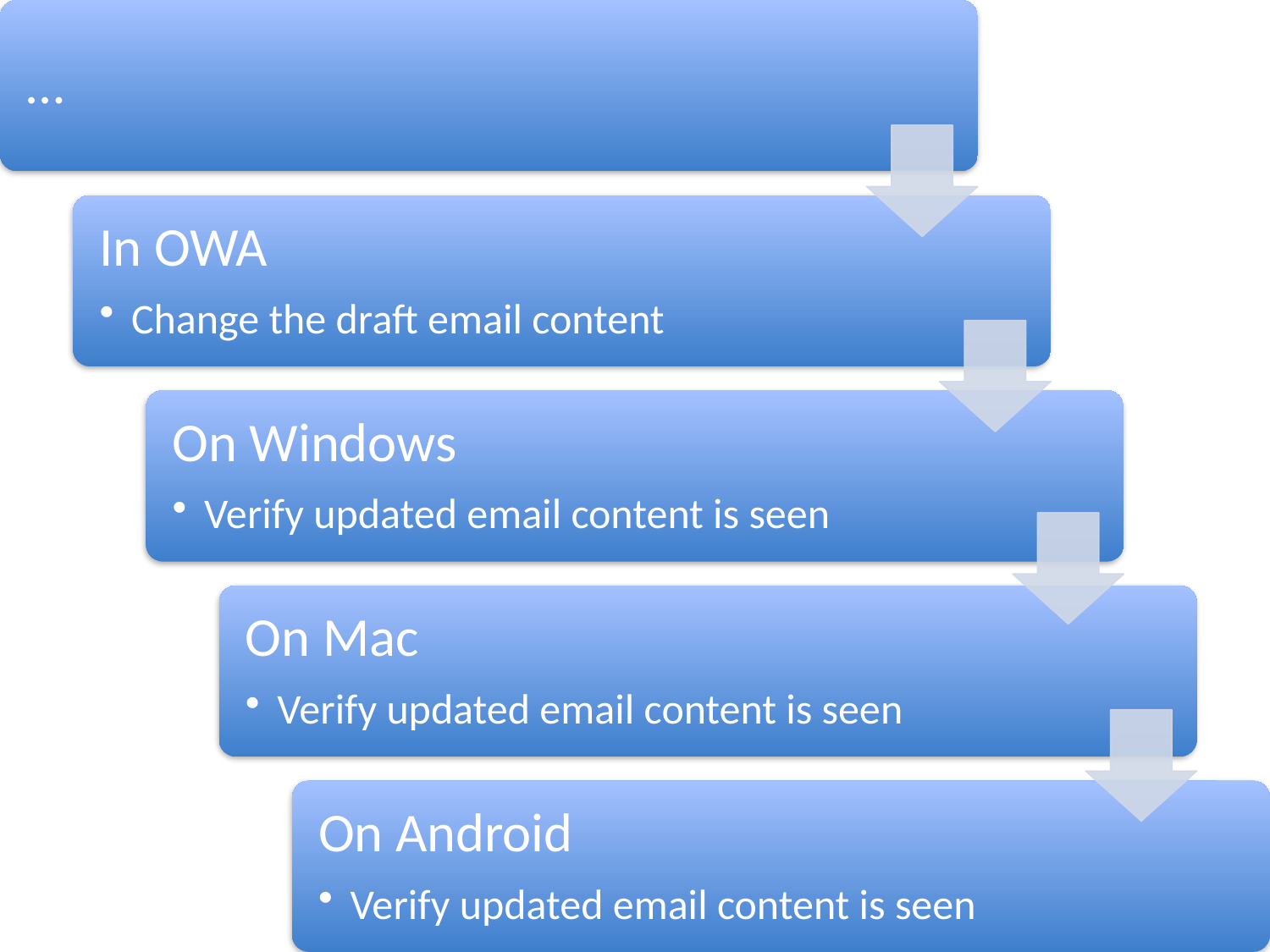

…
In OWA
Change the draft email content
On Windows
Verify updated email content is seen
On Mac
Verify updated email content is seen
On Android
Verify updated email content is seen